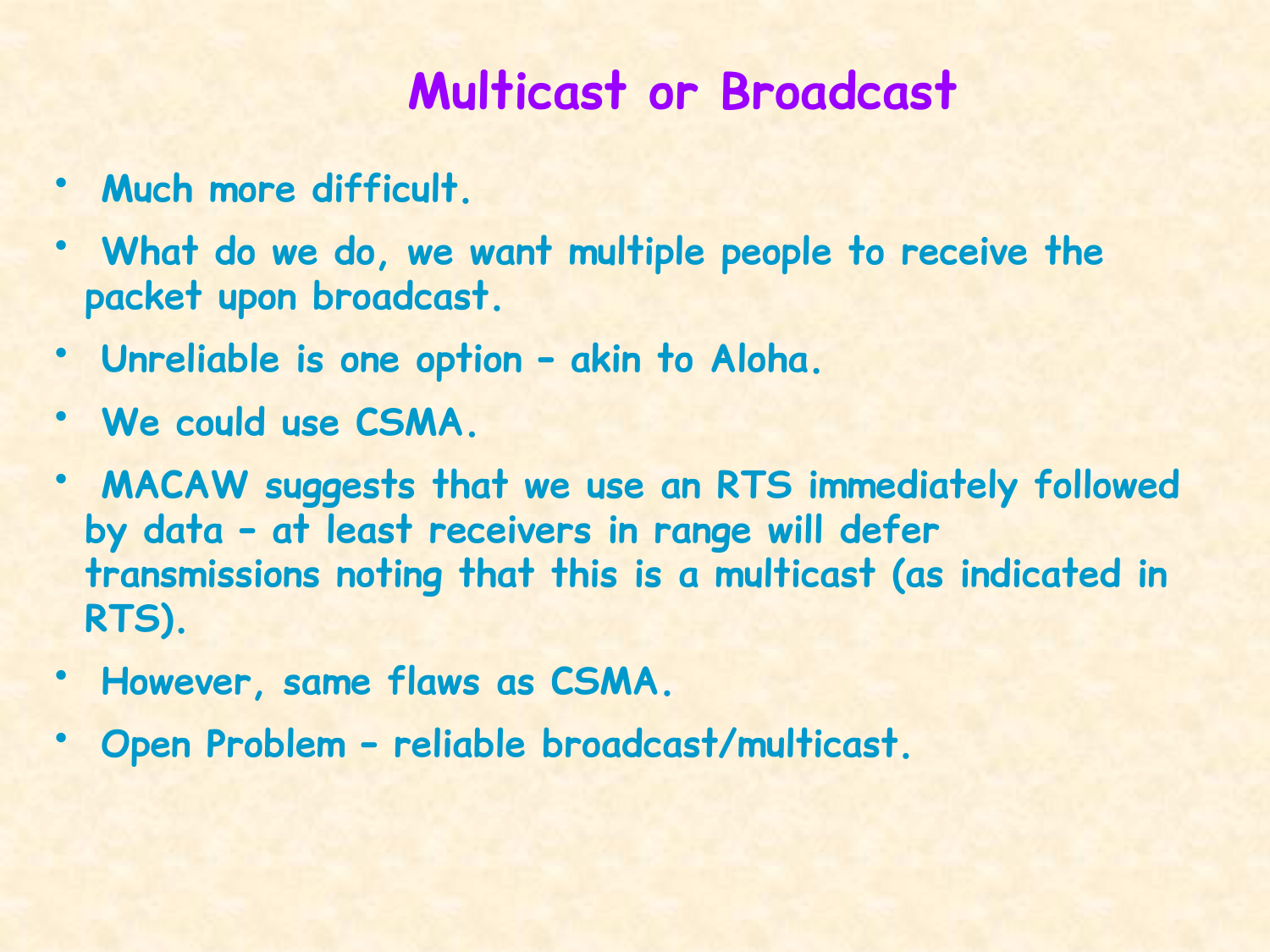

Multicast or Broadcast
 Much more difficult.
 What do we do, we want multiple people to receive the packet upon broadcast.
 Unreliable is one option – akin to Aloha.
 We could use CSMA.
 MACAW suggests that we use an RTS immediately followed by data – at least receivers in range will defer transmissions noting that this is a multicast (as indicated in RTS).
 However, same flaws as CSMA.
 Open Problem – reliable broadcast/multicast.